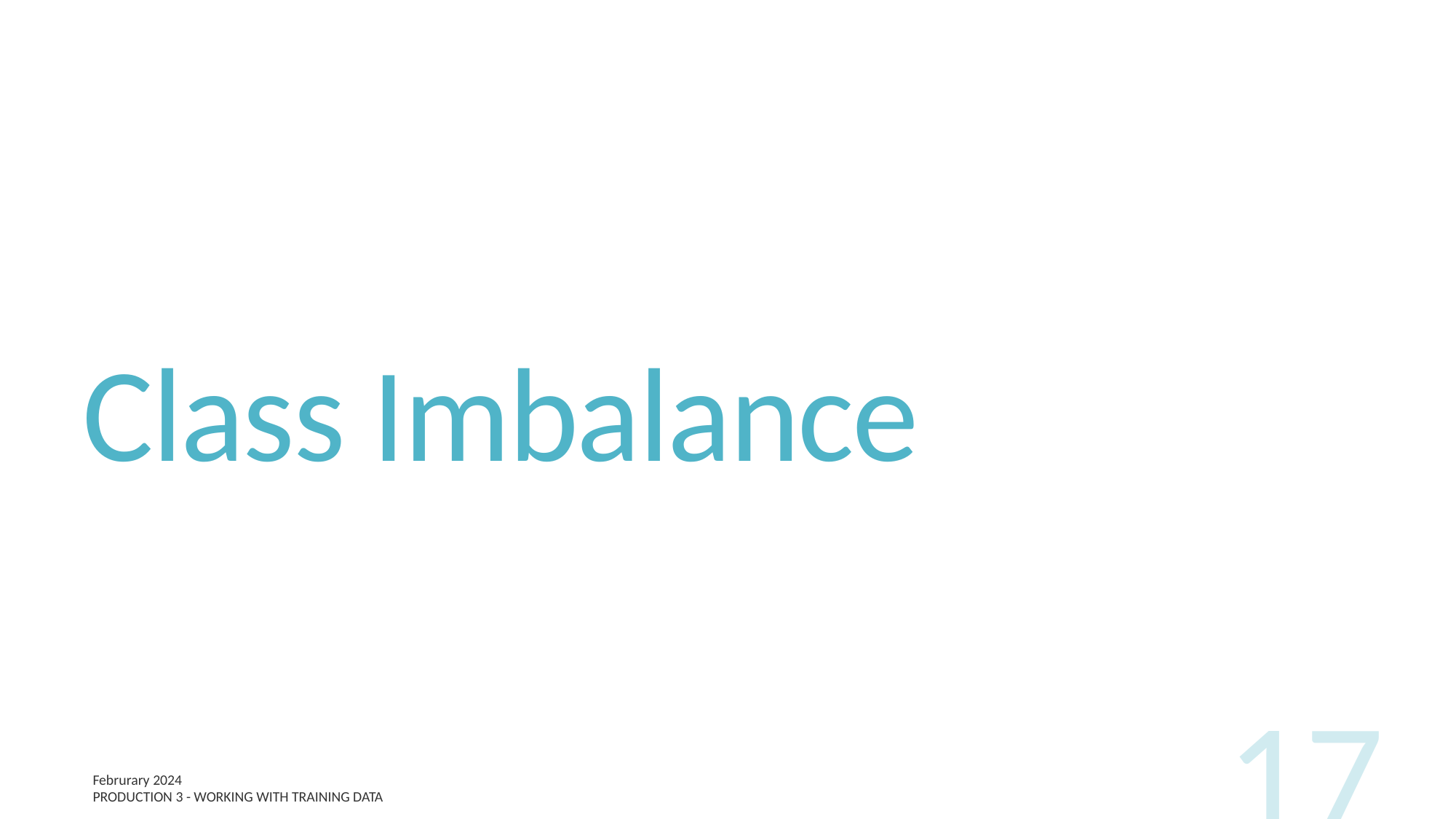

# Class Imbalance
17
Februrary 2024
Production 3 - Working with Training Data